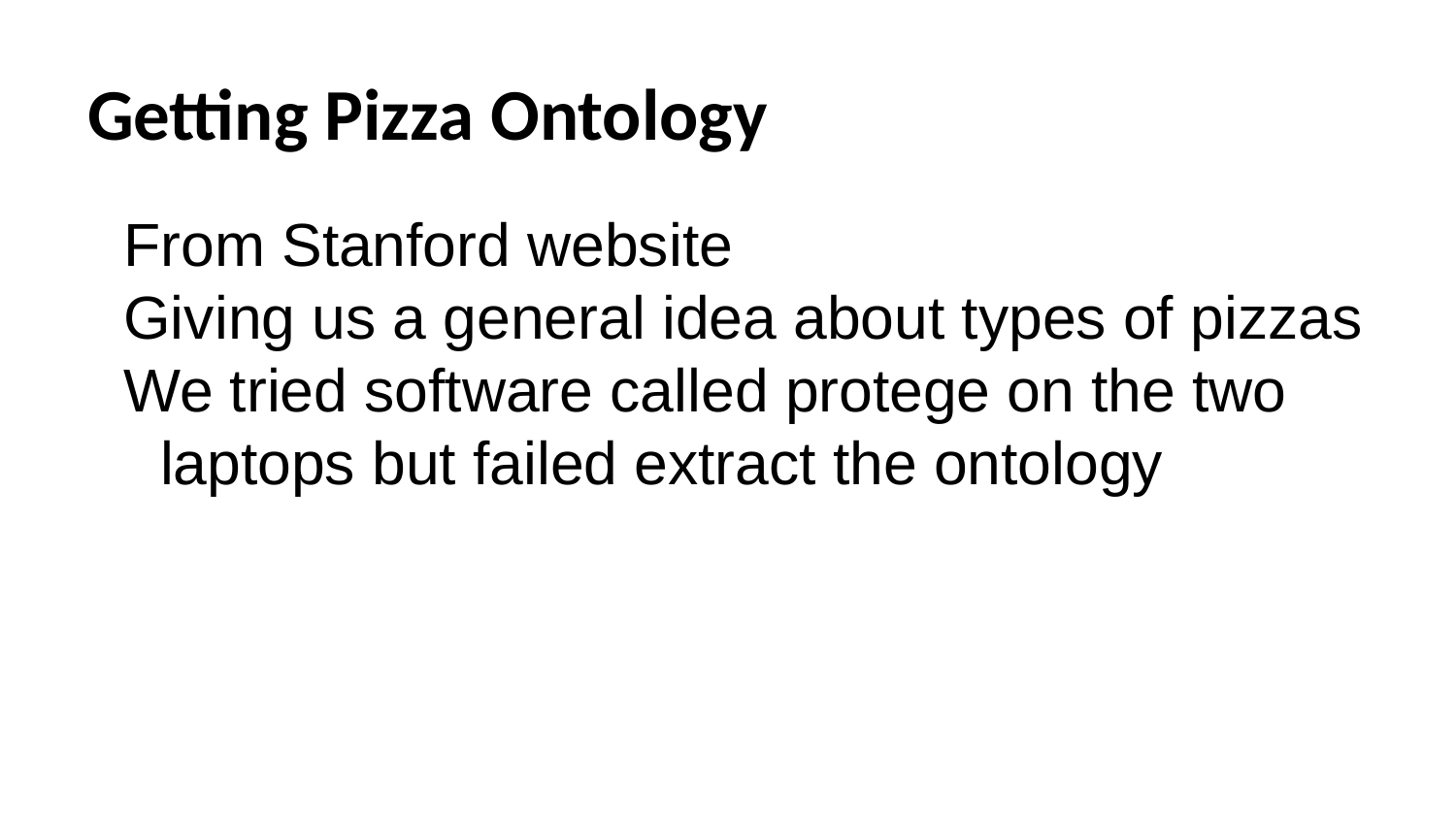

# Getting Pizza Ontology
From Stanford website
Giving us a general idea about types of pizzas
We tried software called protege on the two laptops but failed extract the ontology